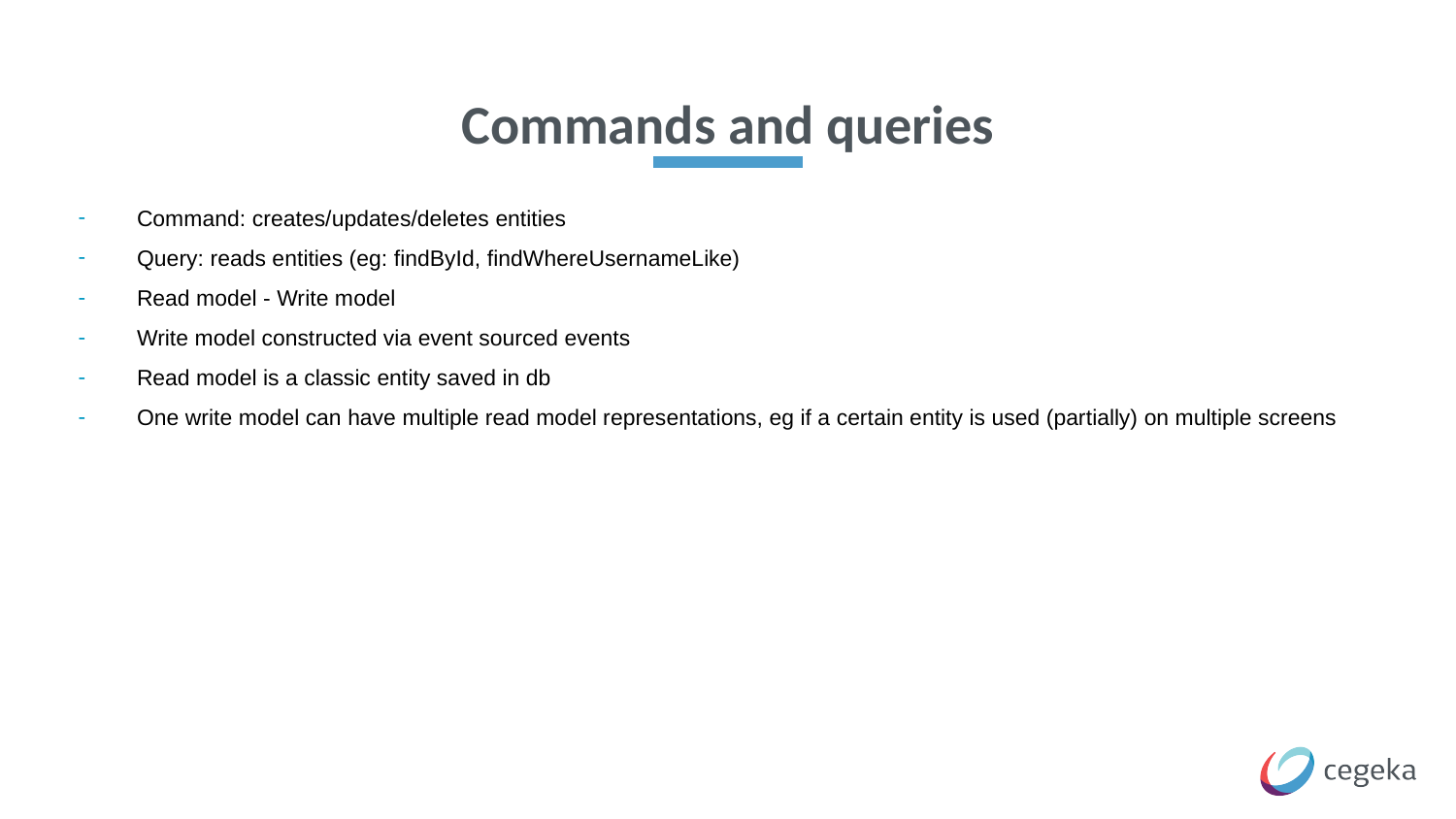

# Commands and queries
Command: creates/updates/deletes entities
Query: reads entities (eg: findById, findWhereUsernameLike)
Read model - Write model
Write model constructed via event sourced events
Read model is a classic entity saved in db
One write model can have multiple read model representations, eg if a certain entity is used (partially) on multiple screens